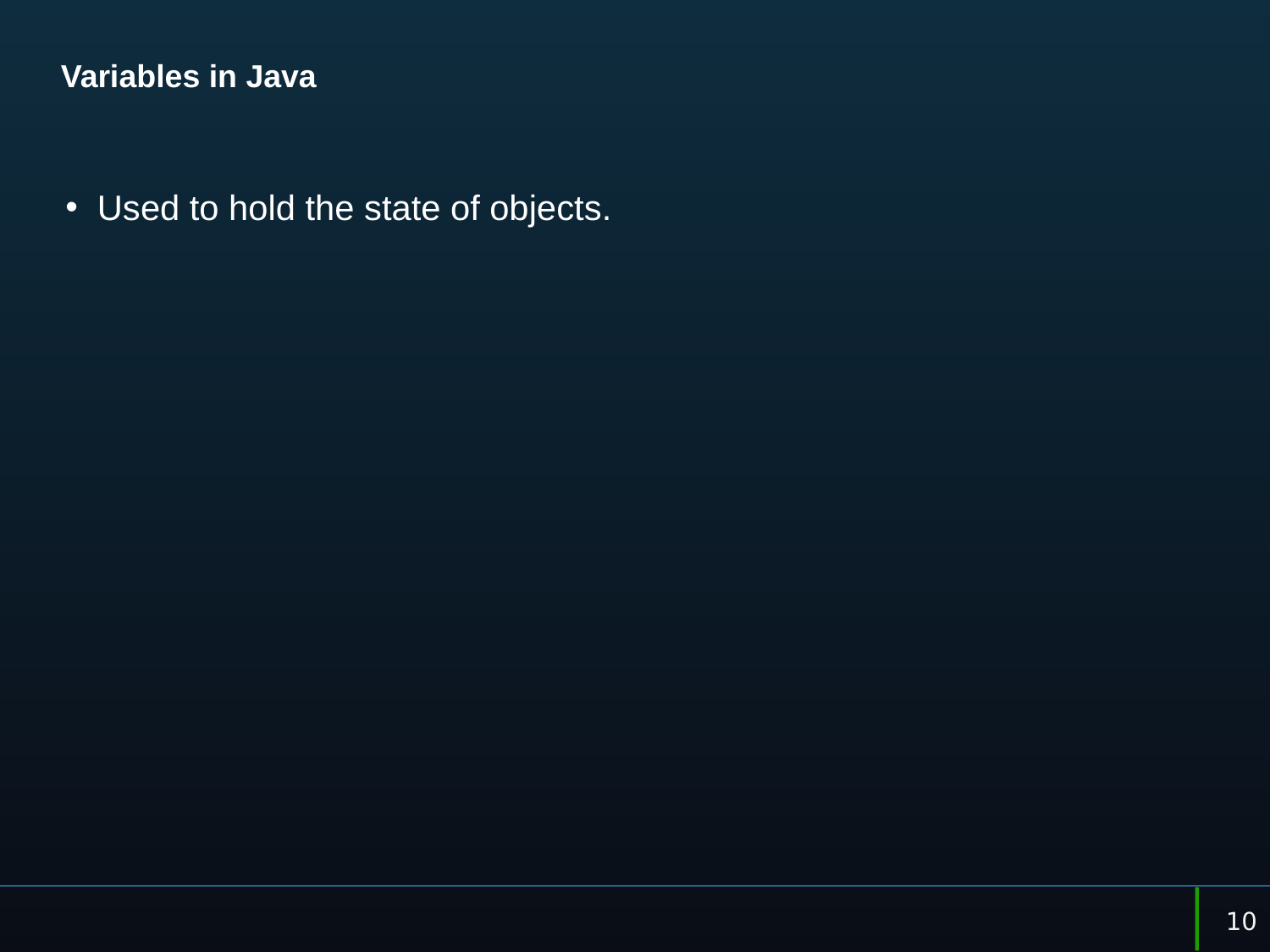

# Variables in Java
Used to hold the state of objects.

10